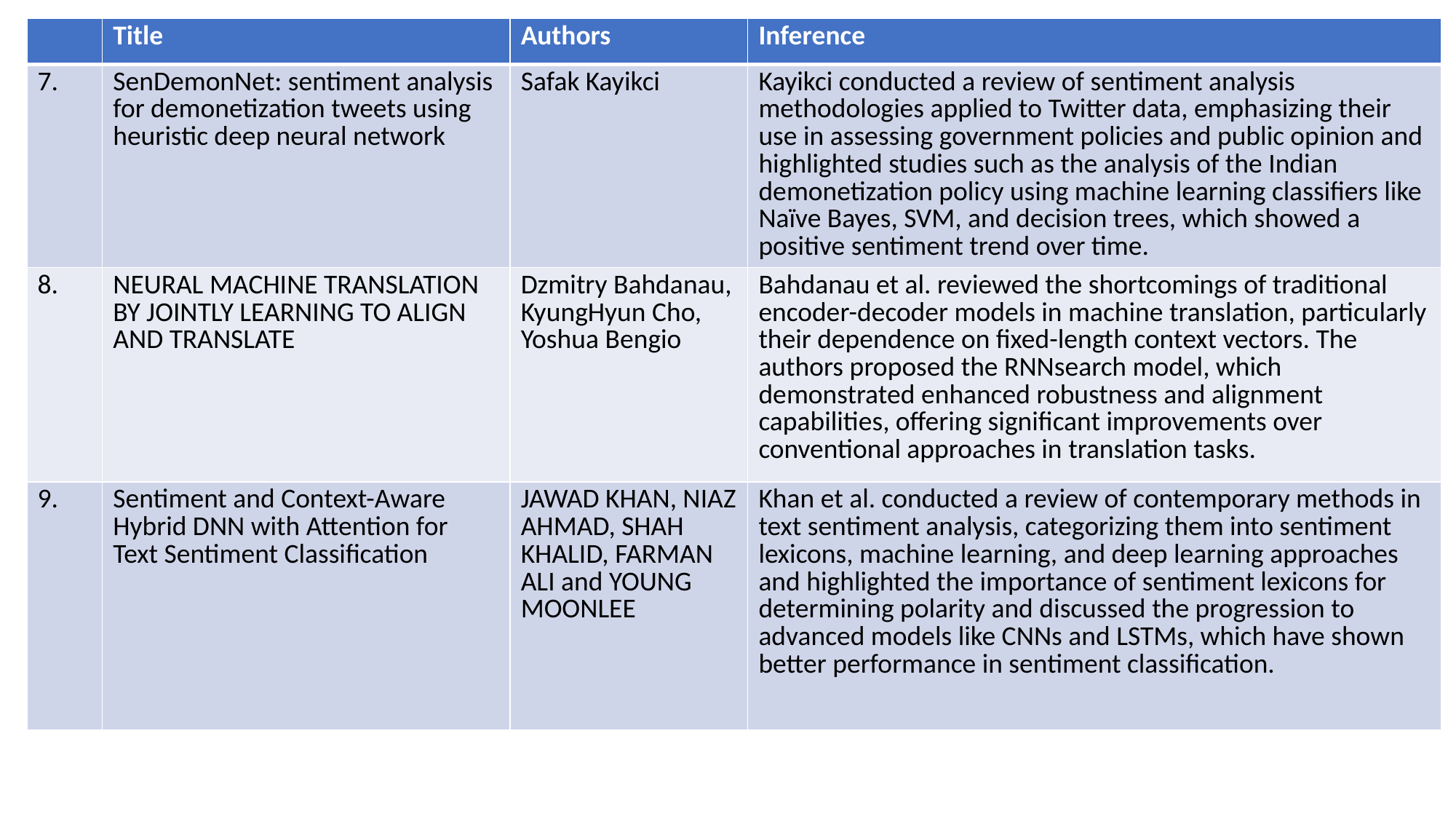

|  | Title | Authors | Inference |
| --- | --- | --- | --- |
| 7. | SenDemonNet: sentiment analysis for demonetization tweets using heuristic deep neural network | Safak Kayikci | Kayikci conducted a review of sentiment analysis methodologies applied to Twitter data, emphasizing their use in assessing government policies and public opinion and highlighted studies such as the analysis of the Indian demonetization policy using machine learning classifiers like Naïve Bayes, SVM, and decision trees, which showed a positive sentiment trend over time. |
| 8. | NEURAL MACHINE TRANSLATION BY JOINTLY LEARNING TO ALIGN AND TRANSLATE | Dzmitry Bahdanau, KyungHyun Cho, Yoshua Bengio | Bahdanau et al. reviewed the shortcomings of traditional encoder-decoder models in machine translation, particularly their dependence on fixed-length context vectors. The authors proposed the RNNsearch model, which demonstrated enhanced robustness and alignment capabilities, offering significant improvements over conventional approaches in translation tasks. |
| 9. | Sentiment and Context-Aware Hybrid DNN with Attention for Text Sentiment Classification | JAWAD KHAN, NIAZ AHMAD, SHAH KHALID, FARMAN ALI and YOUNG MOONLEE | Khan et al. conducted a review of contemporary methods in text sentiment analysis, categorizing them into sentiment lexicons, machine learning, and deep learning approaches and highlighted the importance of sentiment lexicons for determining polarity and discussed the progression to advanced models like CNNs and LSTMs, which have shown better performance in sentiment classification. |